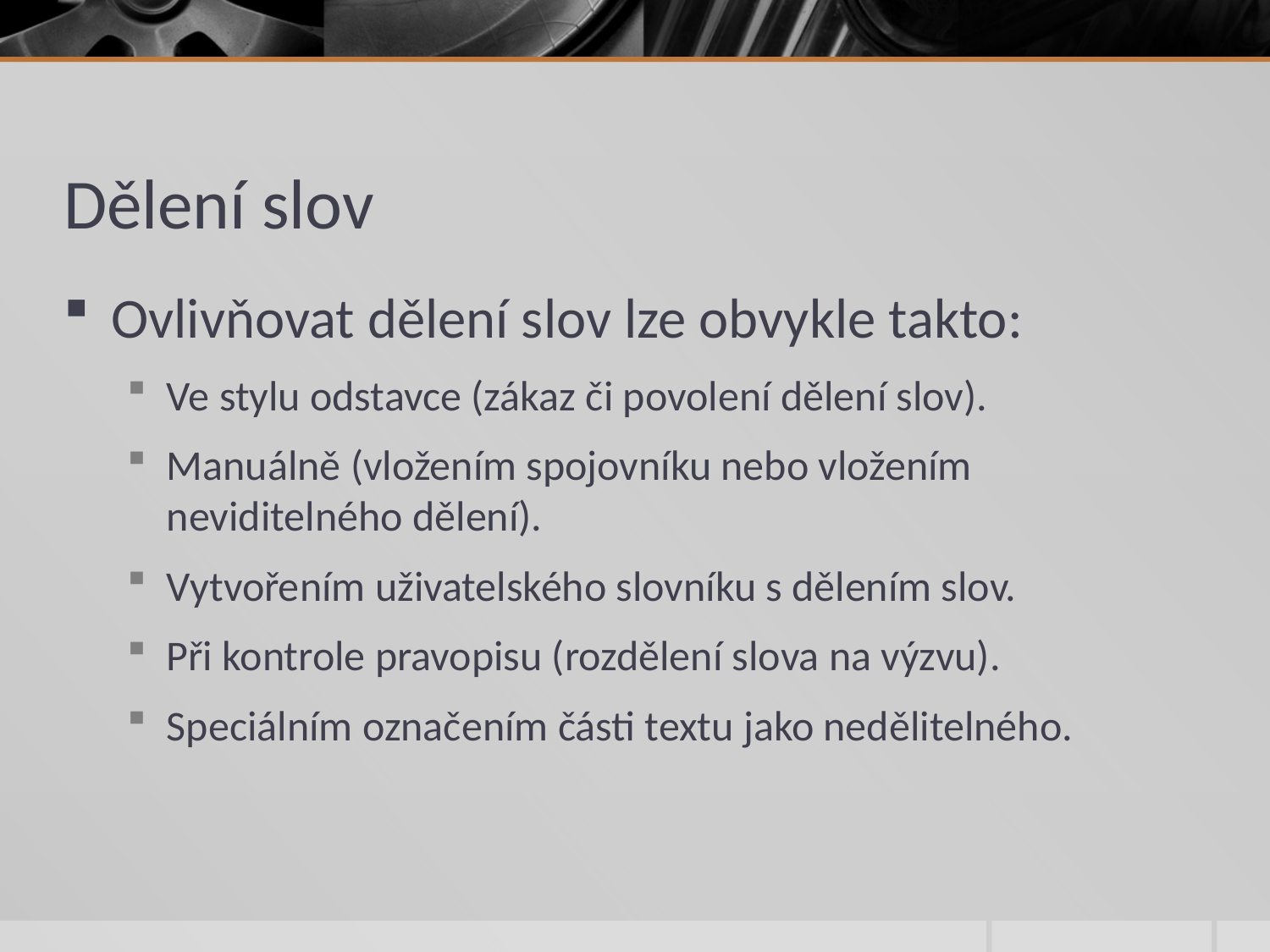

# Dělení slov
Ovlivňovat dělení slov lze obvykle takto:
Ve stylu odstavce (zákaz či povolení dělení slov).
Manuálně (vložením spojovníku nebo vložením neviditelného dělení).
Vytvořením uživatelského slovníku s dělením slov.
Při kontrole pravopisu (rozdělení slova na výzvu).
Speciálním označením části textu jako nedělitelného.